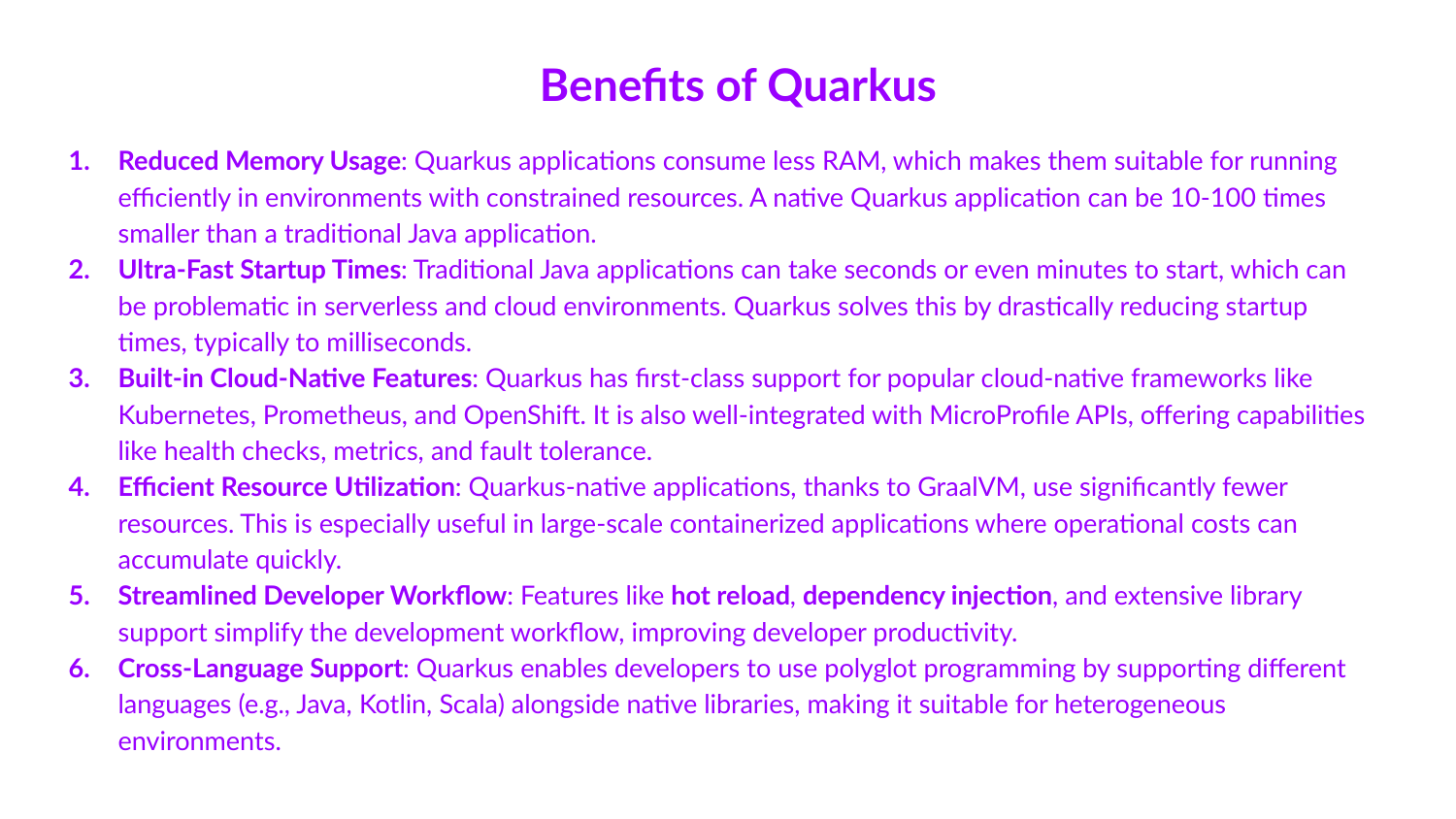

# Benefits of Quarkus
Reduced Memory Usage: Quarkus applications consume less RAM, which makes them suitable for running efficiently in environments with constrained resources. A native Quarkus application can be 10-100 times smaller than a traditional Java application.
Ultra-Fast Startup Times: Traditional Java applications can take seconds or even minutes to start, which can be problematic in serverless and cloud environments. Quarkus solves this by drastically reducing startup times, typically to milliseconds.
Built-in Cloud-Native Features: Quarkus has first-class support for popular cloud-native frameworks like Kubernetes, Prometheus, and OpenShift. It is also well-integrated with MicroProfile APIs, offering capabilities like health checks, metrics, and fault tolerance.
Efficient Resource Utilization: Quarkus-native applications, thanks to GraalVM, use significantly fewer resources. This is especially useful in large-scale containerized applications where operational costs can accumulate quickly.
Streamlined Developer Workflow: Features like hot reload, dependency injection, and extensive library support simplify the development workflow, improving developer productivity.
Cross-Language Support: Quarkus enables developers to use polyglot programming by supporting different languages (e.g., Java, Kotlin, Scala) alongside native libraries, making it suitable for heterogeneous environments.